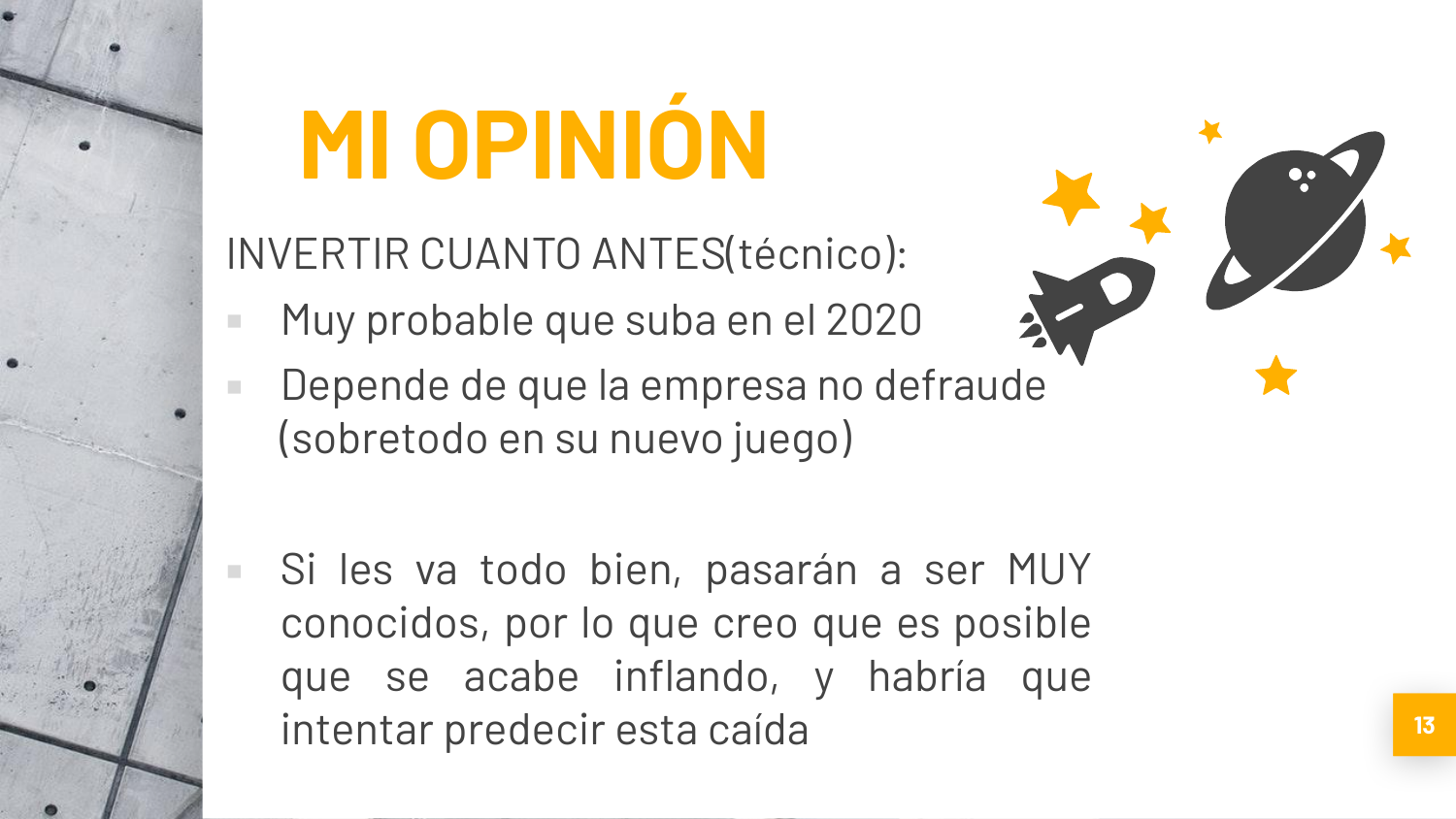

MI OPINIÓN

INVERTIR CUANTO ANTES(técnico):
Muy probable que suba en el 2020
Depende de que la empresa no defraude (sobretodo en su nuevo juego)

Si les va todo bien, pasarán a ser MUY conocidos, por lo que creo que es posible que se acabe inflando, y habría que intentar predecir esta caída

13